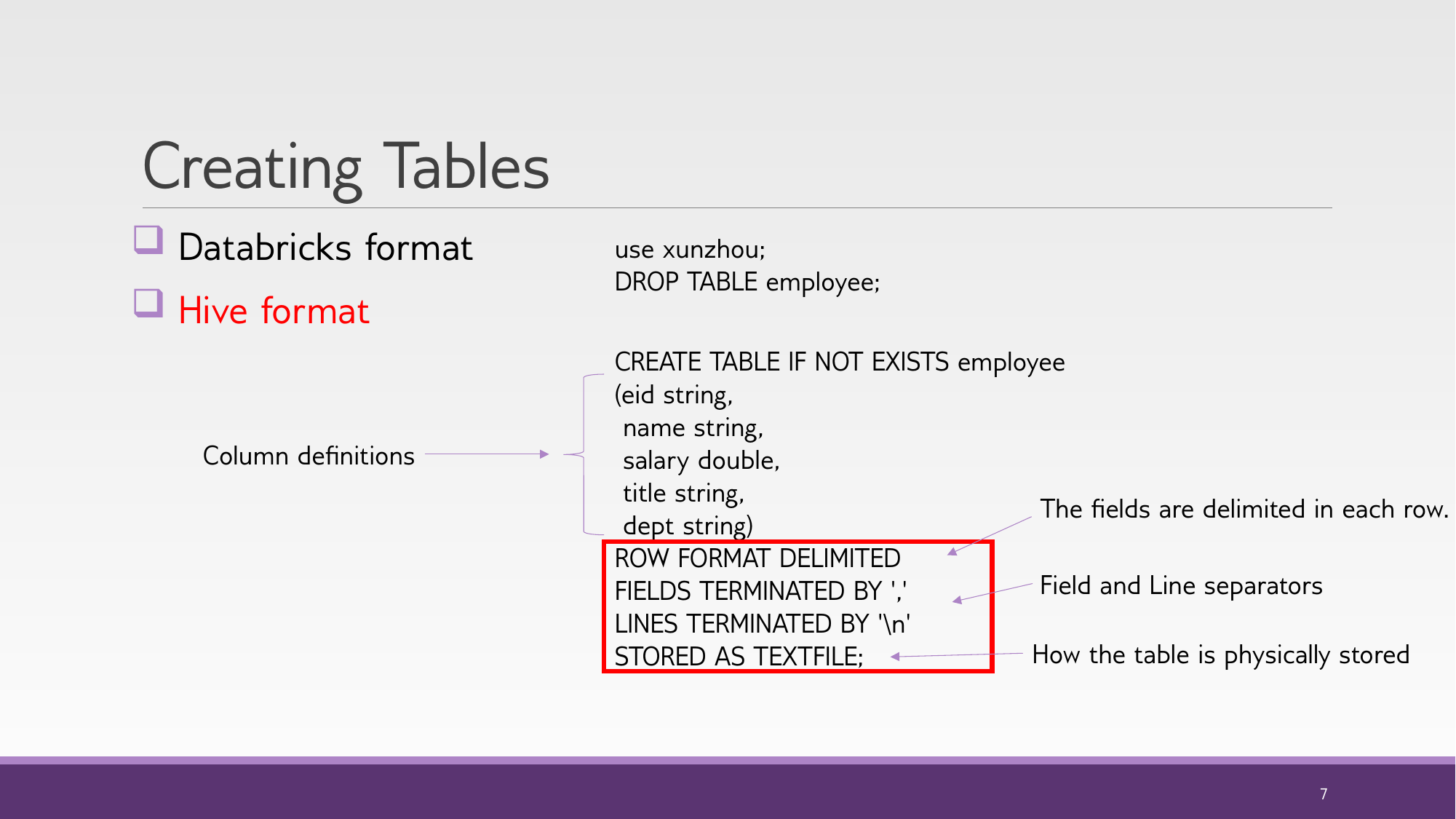

# Creating Tables
 Databricks format
 Hive format
use xunzhou;
DROP TABLE employee;
CREATE TABLE IF NOT EXISTS employee
(eid string,
 name string,
 salary double,
 title string,
 dept string)
ROW FORMAT DELIMITED
FIELDS TERMINATED BY ','
LINES TERMINATED BY '\n'
STORED AS TEXTFILE;

Column definitions
The fields are delimited in each row.

Field and Line separators
How the table is physically stored
7